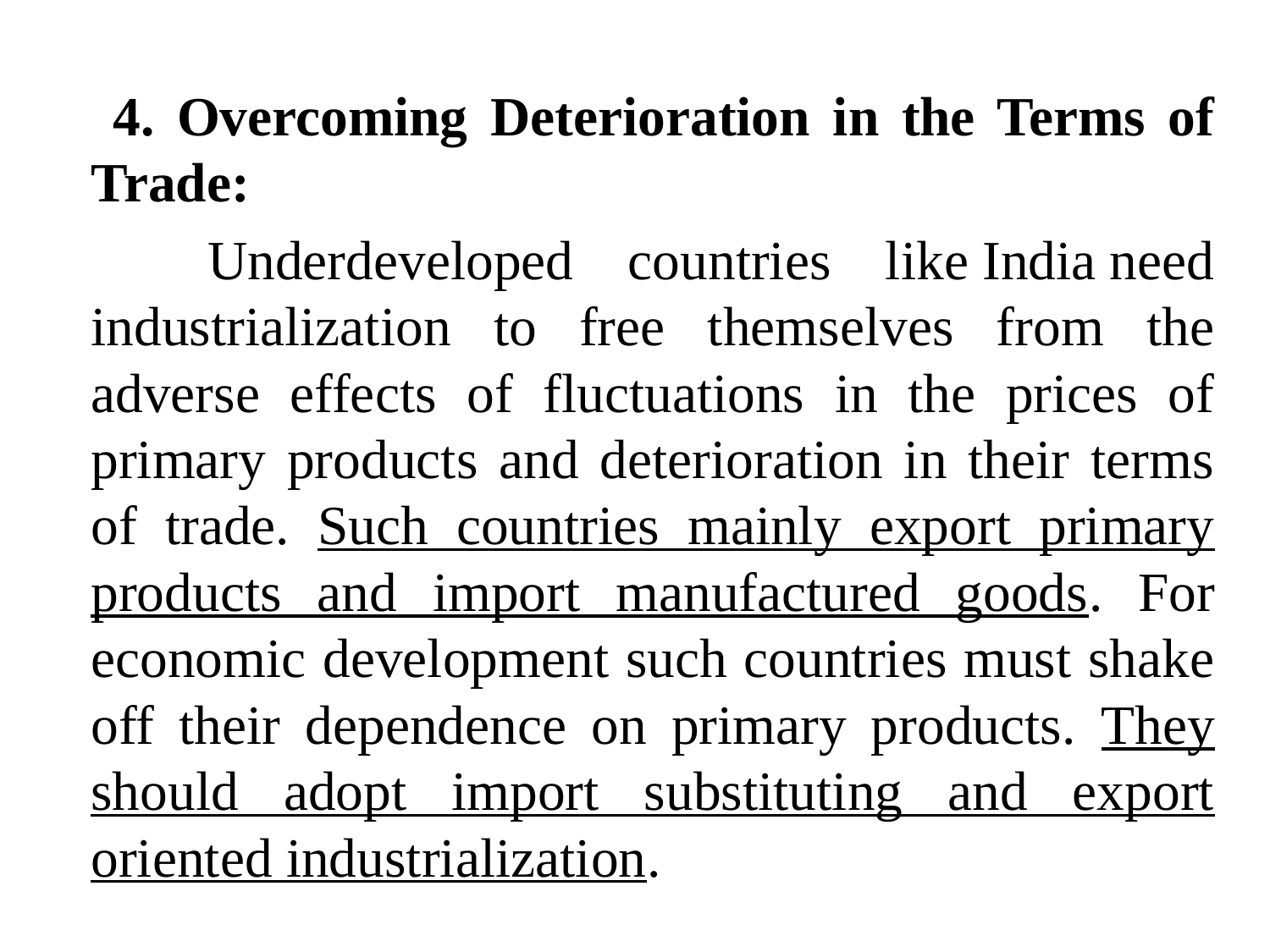

4. Overcoming Deterioration in the Terms of Trade:
   Underdeveloped countries like India need industrialization to free themselves from the adverse effects of fluctuations in the prices of primary products and deterioration in their terms of trade. Such countries mainly export primary products and import manufactured goods. For economic development such countries must shake off their dependence on primary products. They should adopt import substituting and export oriented industrialization.